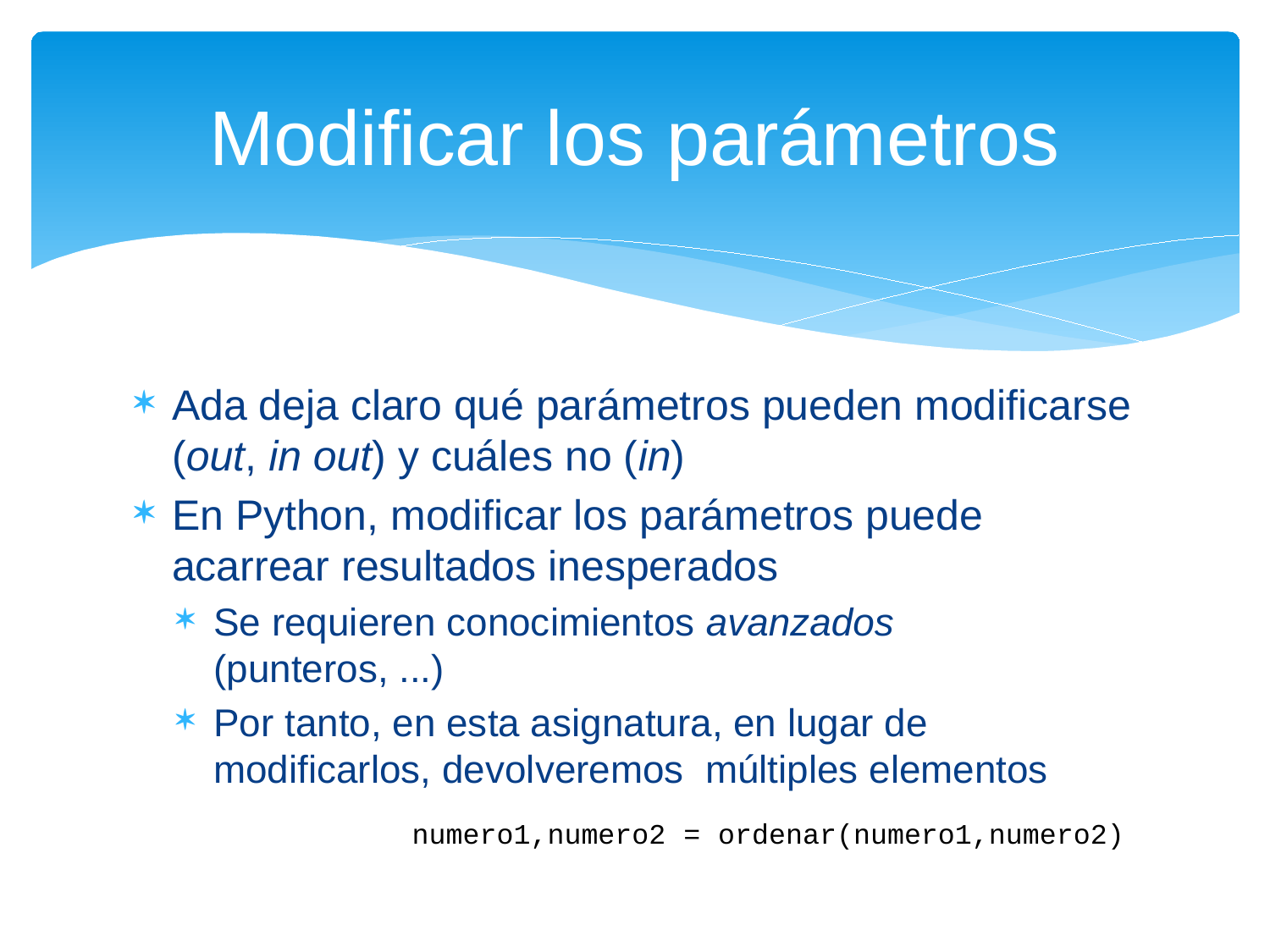

# Modificar los parámetros
Ada deja claro qué parámetros pueden modificarse (out, in out) y cuáles no (in)
En Python, modificar los parámetros puede acarrear resultados inesperados
Se requieren conocimientos avanzados  (punteros, ...)
Por tanto, en esta asignatura, en lugar de modificarlos, devolveremos  múltiples elementos

		numero1,numero2 = ordenar(numero1,numero2)